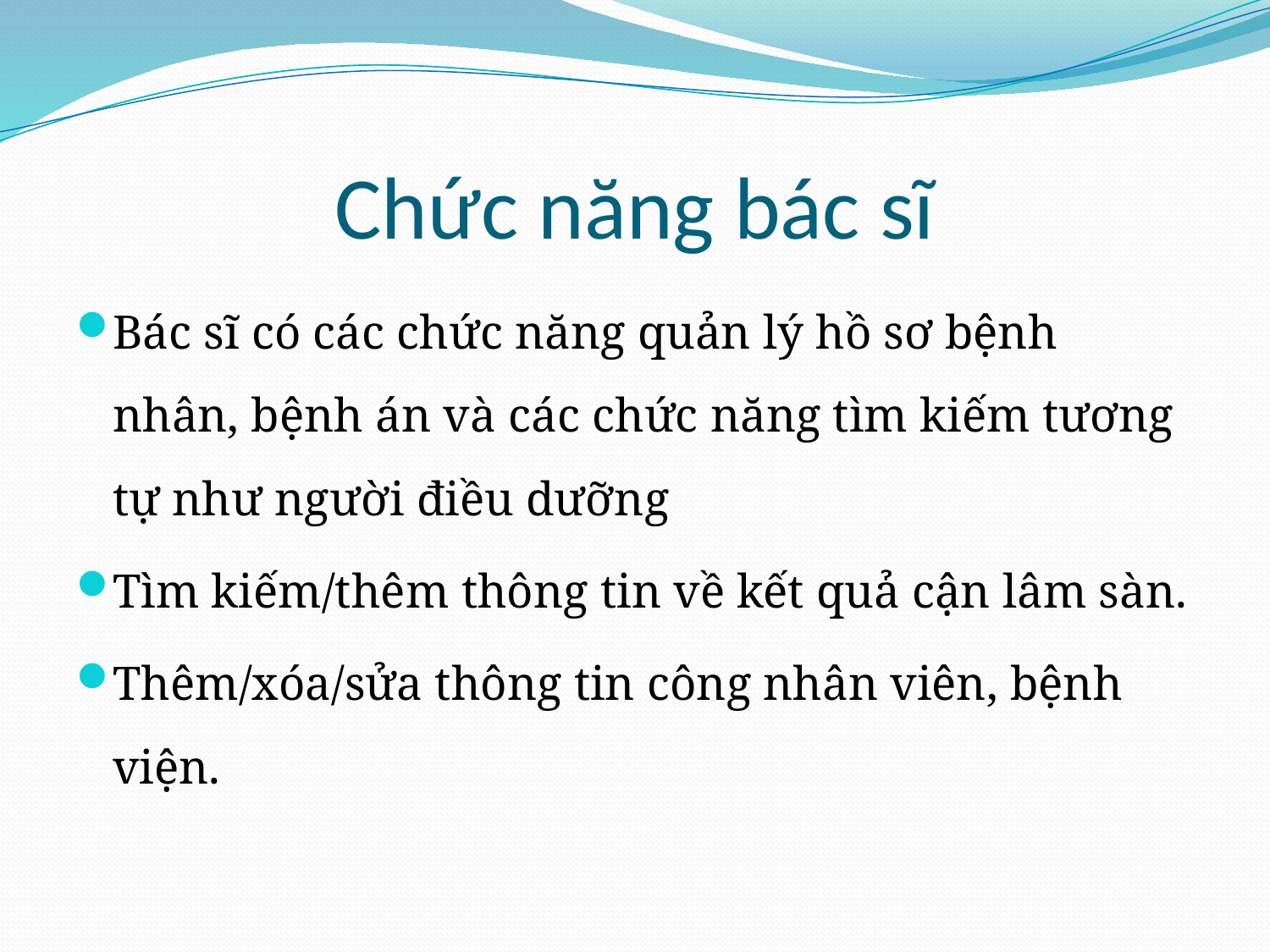

# Chức năng bác sĩ
Bác sĩ có các chức năng quản lý hồ sơ bệnh nhân, bệnh án và các chức năng tìm kiếm tương tự như người điều dưỡng
Tìm kiếm/thêm thông tin về kết quả cận lâm sàn.
Thêm/xóa/sửa thông tin công nhân viên, bệnh viện.